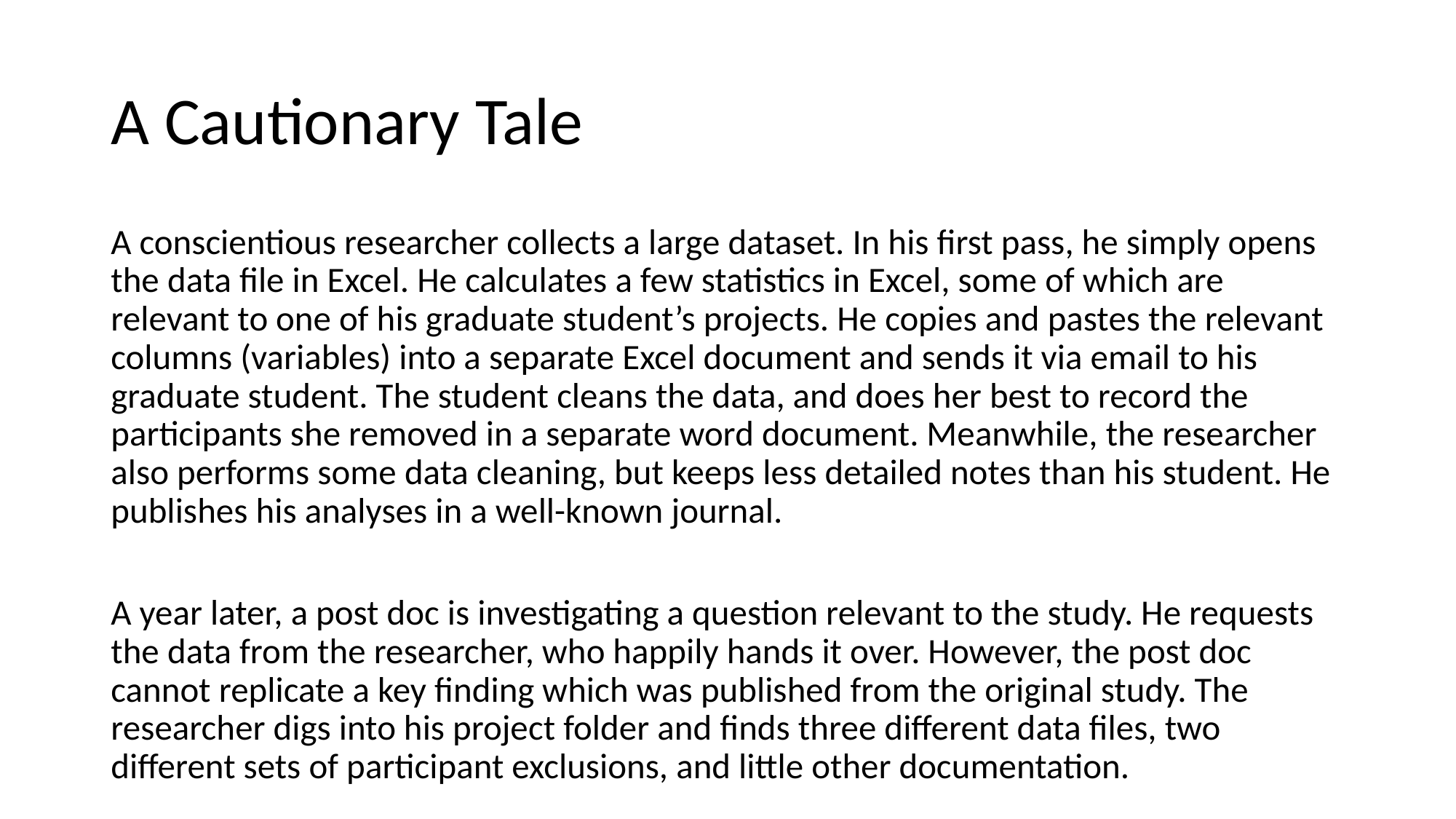

# A Cautionary Tale
A conscientious researcher collects a large dataset. In his first pass, he simply opens the data file in Excel. He calculates a few statistics in Excel, some of which are relevant to one of his graduate student’s projects. He copies and pastes the relevant columns (variables) into a separate Excel document and sends it via email to his graduate student. The student cleans the data, and does her best to record the participants she removed in a separate word document. Meanwhile, the researcher also performs some data cleaning, but keeps less detailed notes than his student. He publishes his analyses in a well-known journal.

A year later, a post doc is investigating a question relevant to the study. He requests the data from the researcher, who happily hands it over. However, the post doc cannot replicate a key finding which was published from the original study. The researcher digs into his project folder and finds three different data files, two different sets of participant exclusions, and little other documentation.